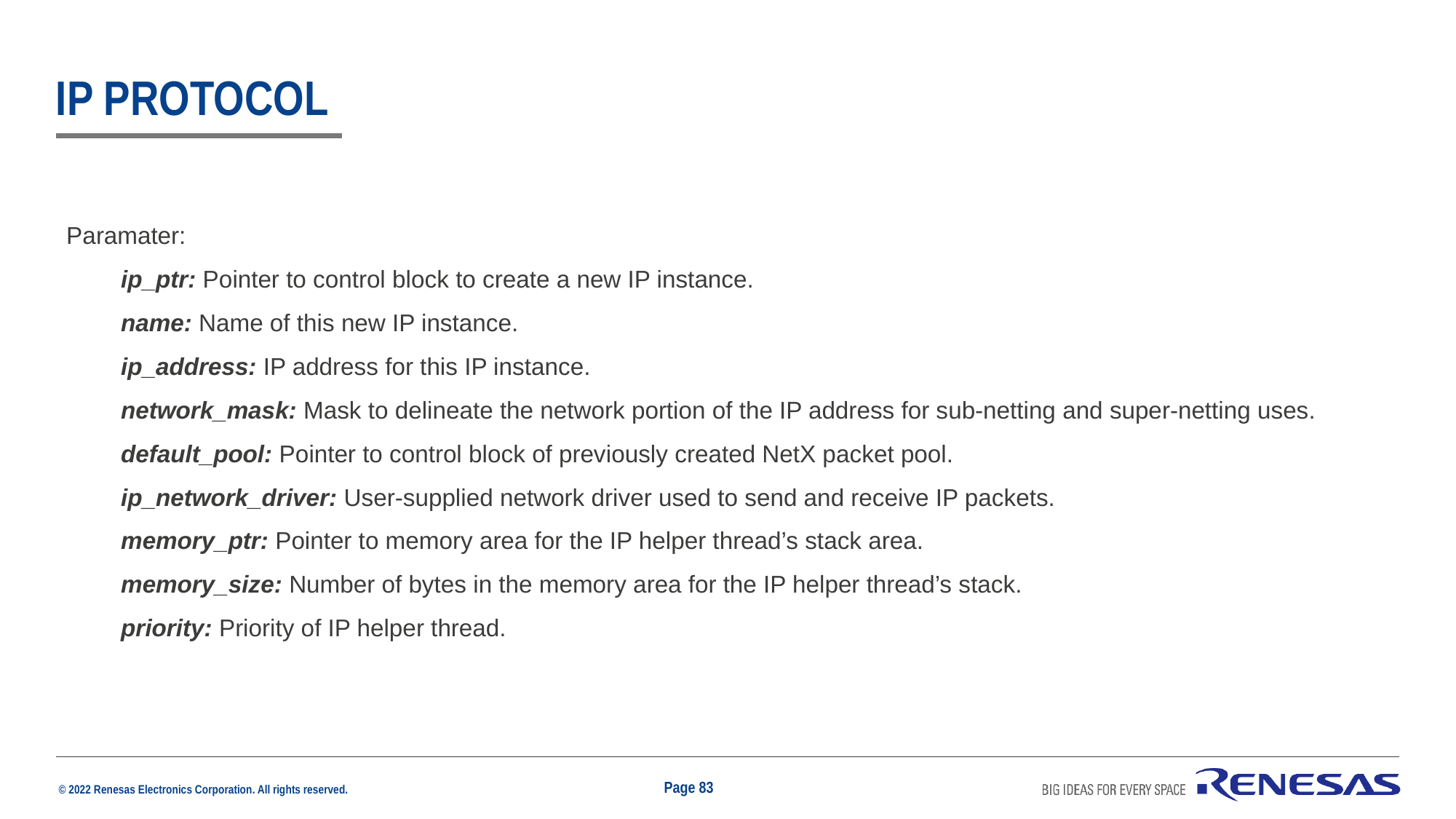

# Ip protocol
Paramater:
ip_ptr: Pointer to control block to create a new IP instance.
name: Name of this new IP instance.
ip_address: IP address for this IP instance.
network_mask: Mask to delineate the network portion of the IP address for sub-netting and super-netting uses.
default_pool: Pointer to control block of previously created NetX packet pool.
ip_network_driver: User-supplied network driver used to send and receive IP packets.
memory_ptr: Pointer to memory area for the IP helper thread’s stack area.
memory_size: Number of bytes in the memory area for the IP helper thread’s stack.
priority: Priority of IP helper thread.